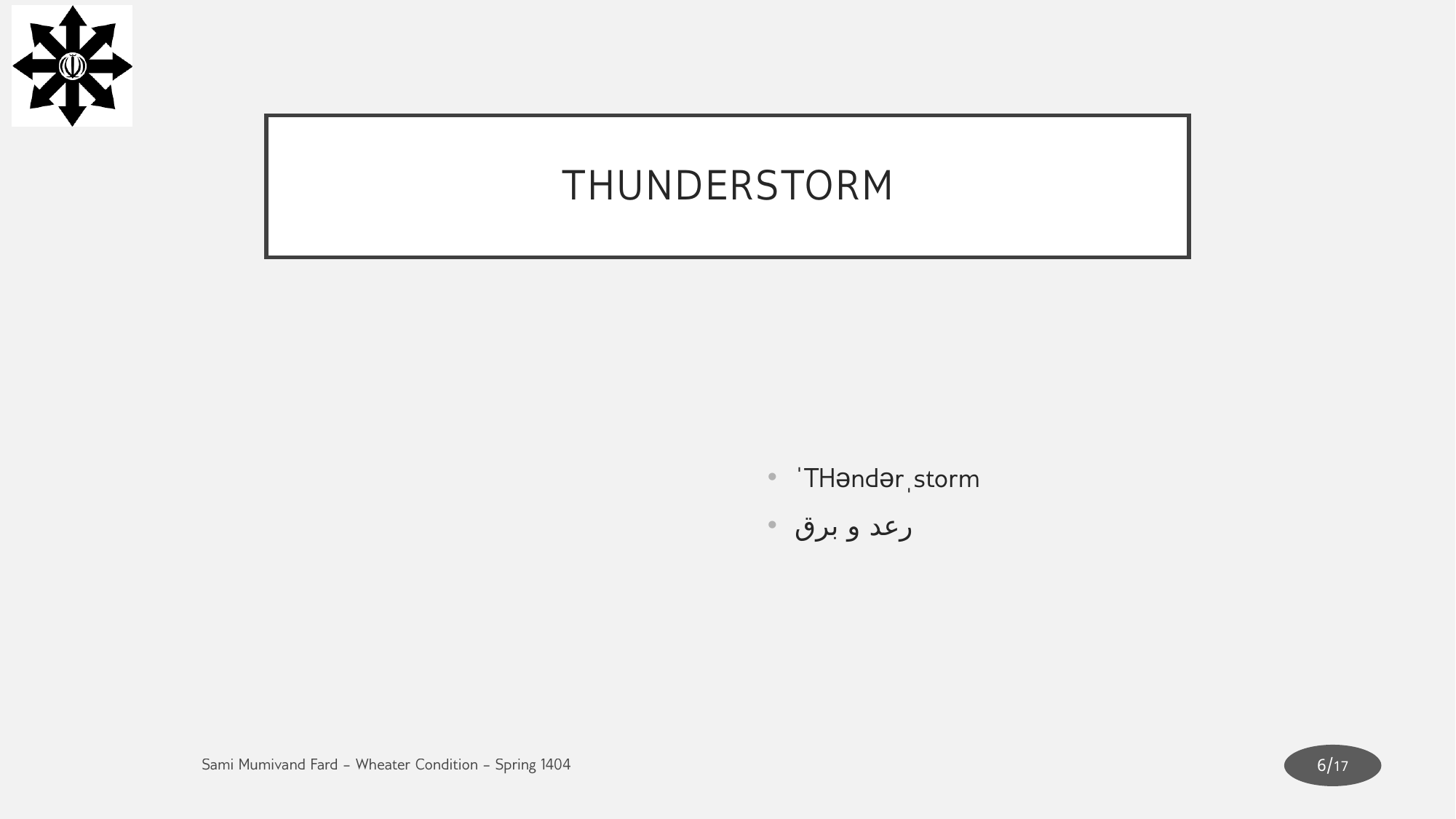

# Thunderstorm

ˈTHəndərˌstorm
رعد و برق
Sami Mumivand Fard – Wheater Condition – Spring 1404
17/6